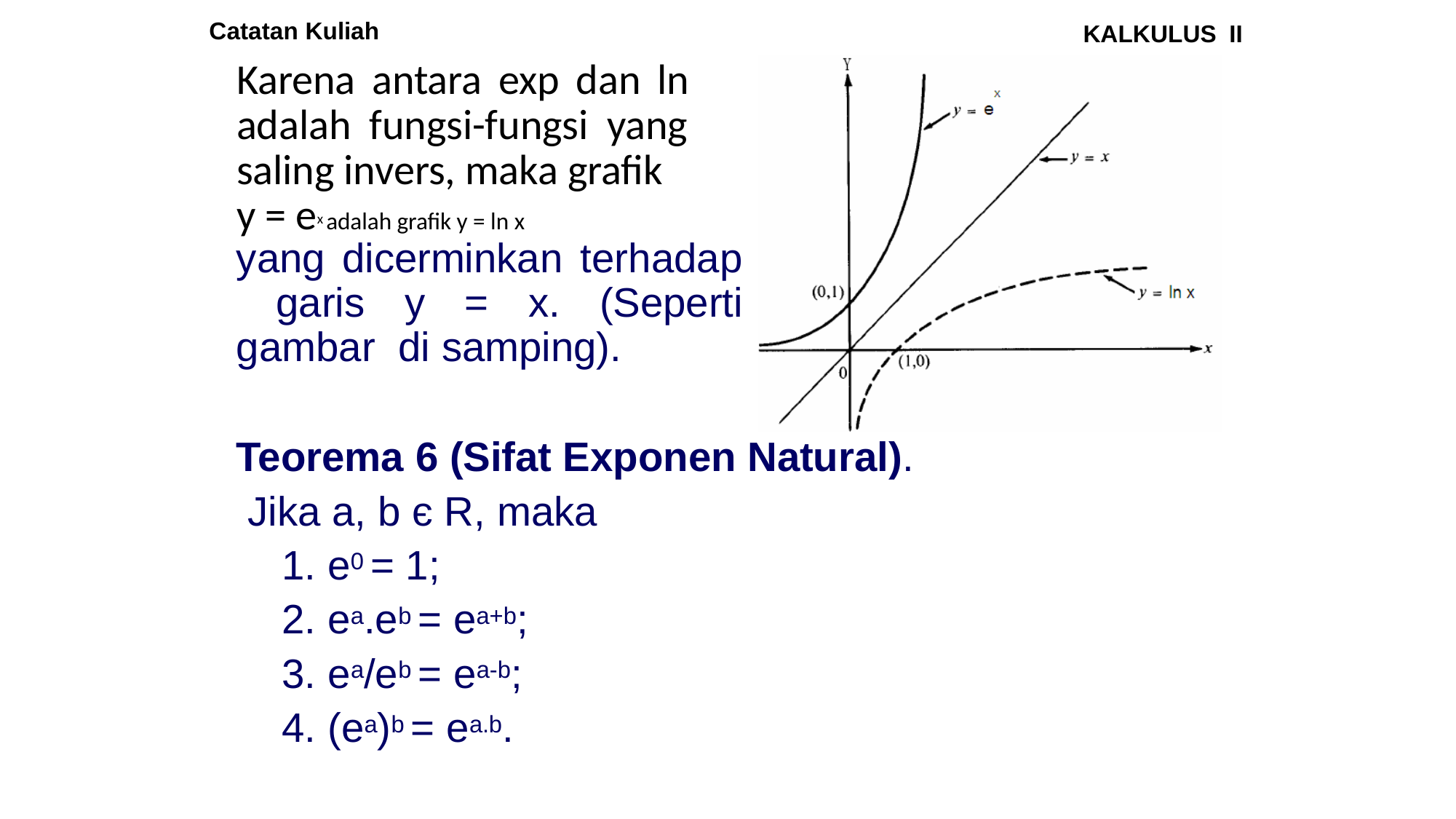

Catatan Kuliah
KALKULUS II
# Karena antara exp dan ln  adalah fungsi-fungsi yang  saling invers, maka grafik
y = ex adalah grafik y = ln x

yang dicerminkan terhadap  garis y = x. (Seperti gambar  di samping).

Teorema 6 (Sifat Exponen Natural).  Jika a, b є R, maka
1. e0 = 1;
ea.eb = ea+b;
ea/eb = ea-b;
(ea)b = ea.b.